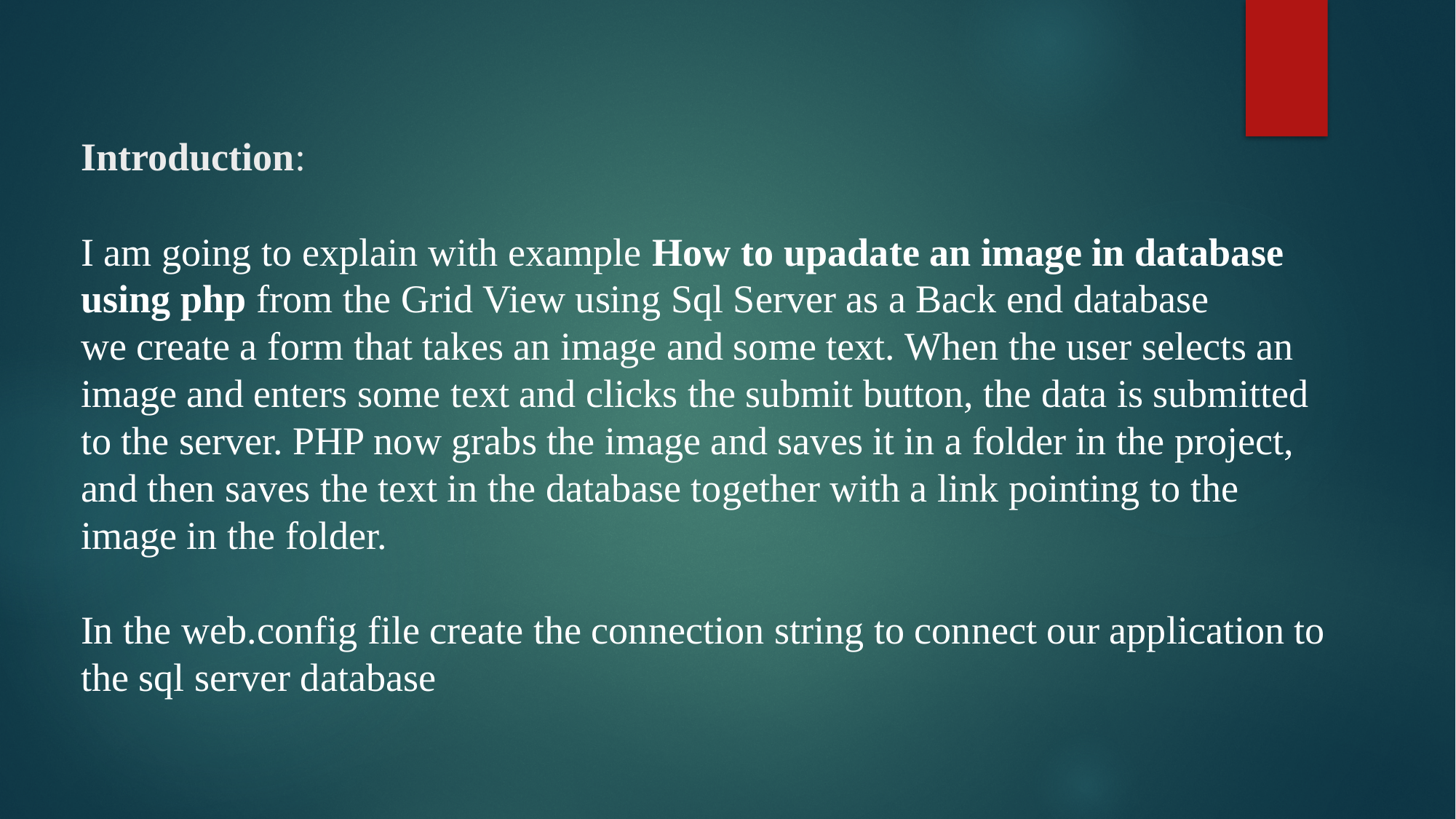

# Introduction: I am going to explain with example How to upadate an image in database using php from the Grid View using Sql Server as a Back end database we create a form that takes an image and some text. When the user selects an image and enters some text and clicks the submit button, the data is submitted to the server. PHP now grabs the image and saves it in a folder in the project, and then saves the text in the database together with a link pointing to the image in the folder. In the web.config file create the connection string to connect our application to the sql server database